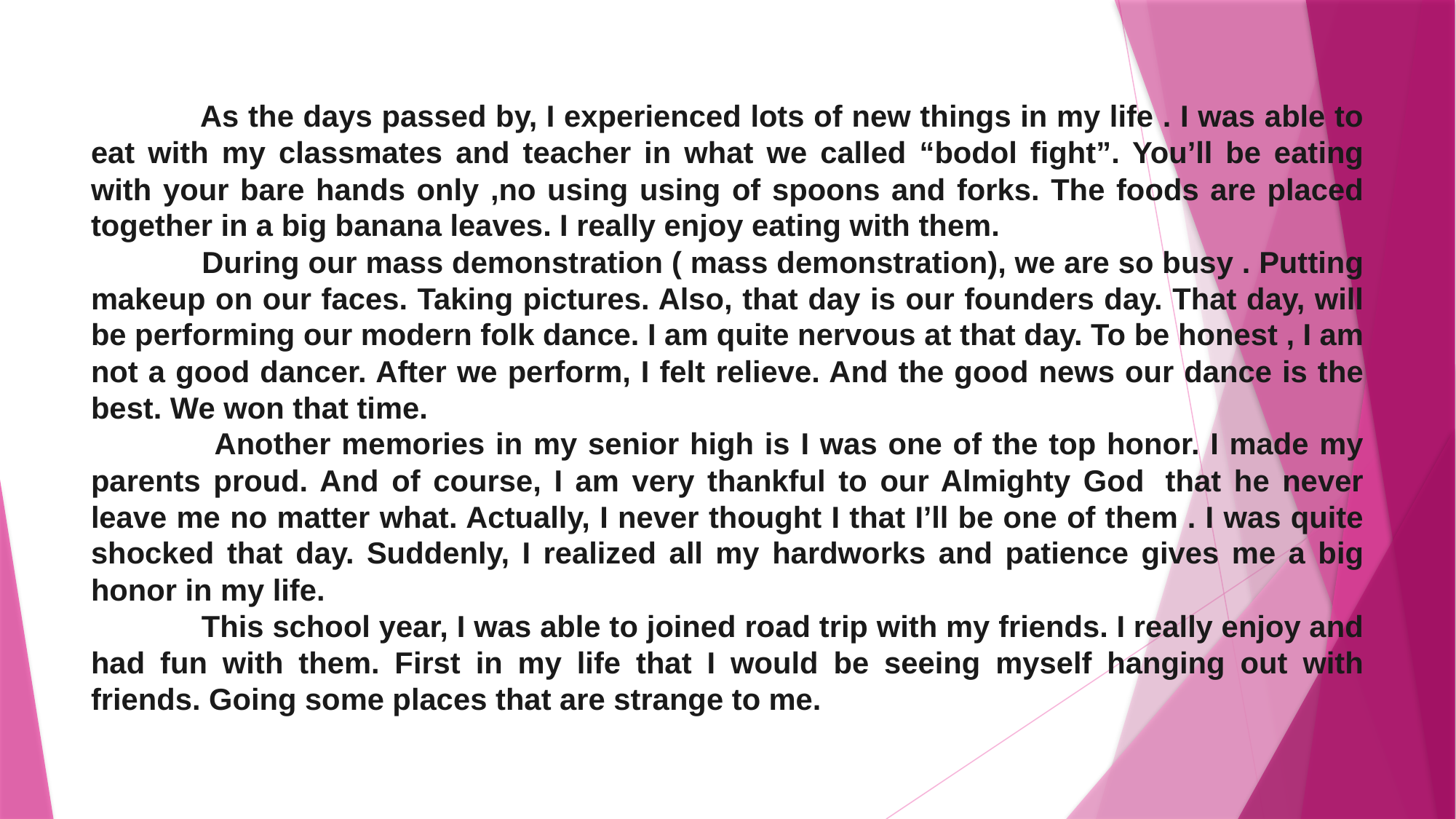

As the days passed by, I experienced lots of new things in my life . I was able to eat with my classmates and teacher in what we called “bodol fight”. You’ll be eating with your bare hands only ,no using using of spoons and forks. The foods are placed together in a big banana leaves. I really enjoy eating with them.
          	During our mass demonstration ( mass demonstration), we are so busy . Putting makeup on our faces. Taking pictures. Also, that day is our founders day. That day, will be performing our modern folk dance. I am quite nervous at that day. To be honest , I am not a good dancer. After we perform, I felt relieve. And the good news our dance is the best. We won that time.
             Another memories in my senior high is I was one of the top honor. I made my parents proud. And of course, I am very thankful to our Almighty God  that he never leave me no matter what. Actually, I never thought I that I’ll be one of them . I was quite shocked that day. Suddenly, I realized all my hardworks and patience gives me a big honor in my life.
             This school year, I was able to joined road trip with my friends. I really enjoy and had fun with them. First in my life that I would be seeing myself hanging out with friends. Going some places that are strange to me.